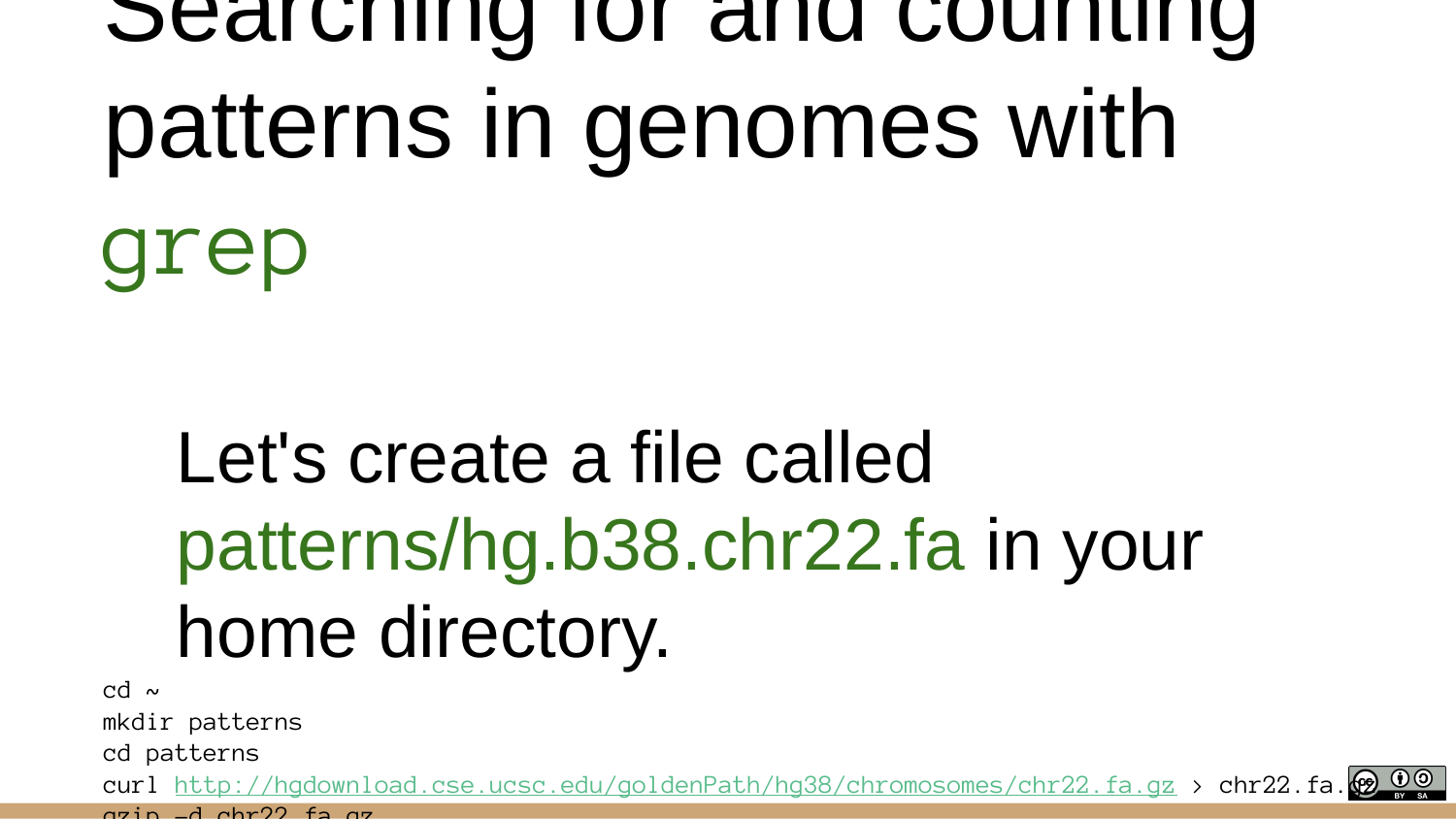

# Searching for and counting patterns in genomes with grep

Let's create a file called patterns/hg.b38.chr22.fa in your home directory.
cd ~
mkdir patterns
cd patterns
curl http://hgdownload.cse.ucsc.edu/goldenPath/hg38/chromosomes/chr22.fa.gz > chr22.fa.gz
gzip -d chr22.fa.gz
mv chr22.fa hg.b38.chr22.fa